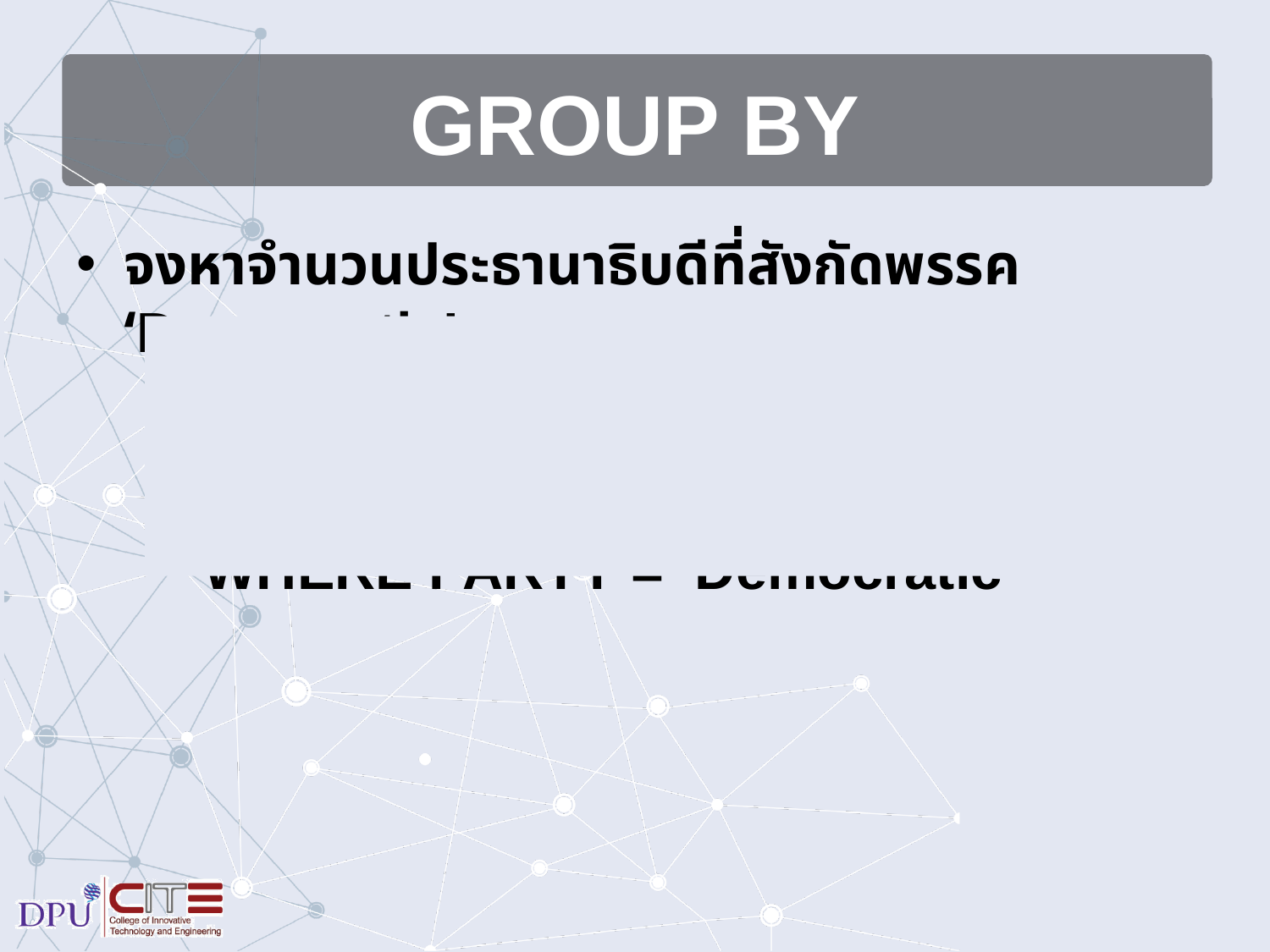

# GROUP BY
จงหาจำนวนประธานาธิบดีที่สังกัดพรรค ‘Democratic’
	SELECT COUNT(*)
	FROM PRESIDENT
	WHERE PARTY = ‘Democratic’